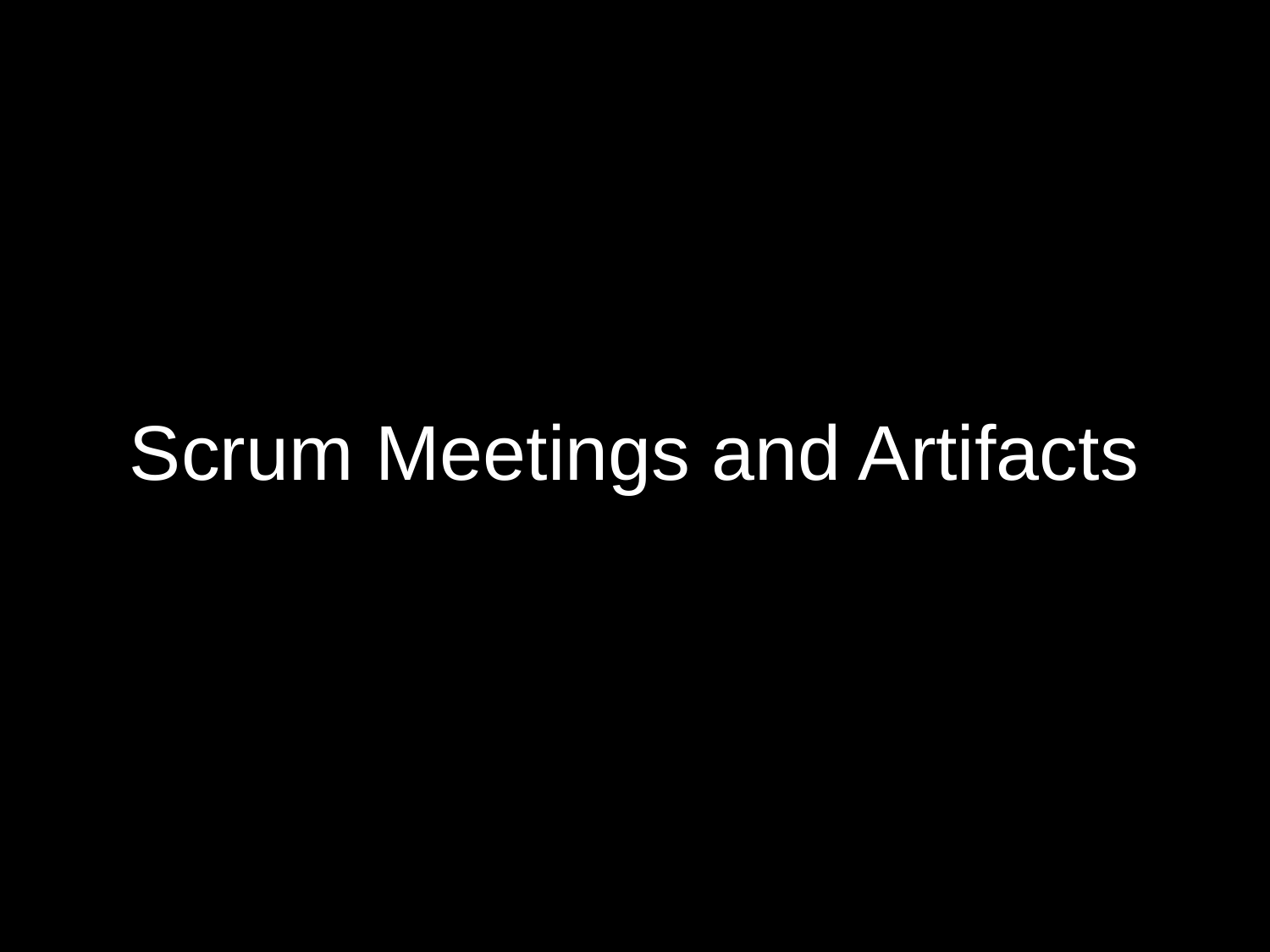

# Scrum Meetings and Artifacts
Pete Deemer
CPO, Yahoo! India R&D